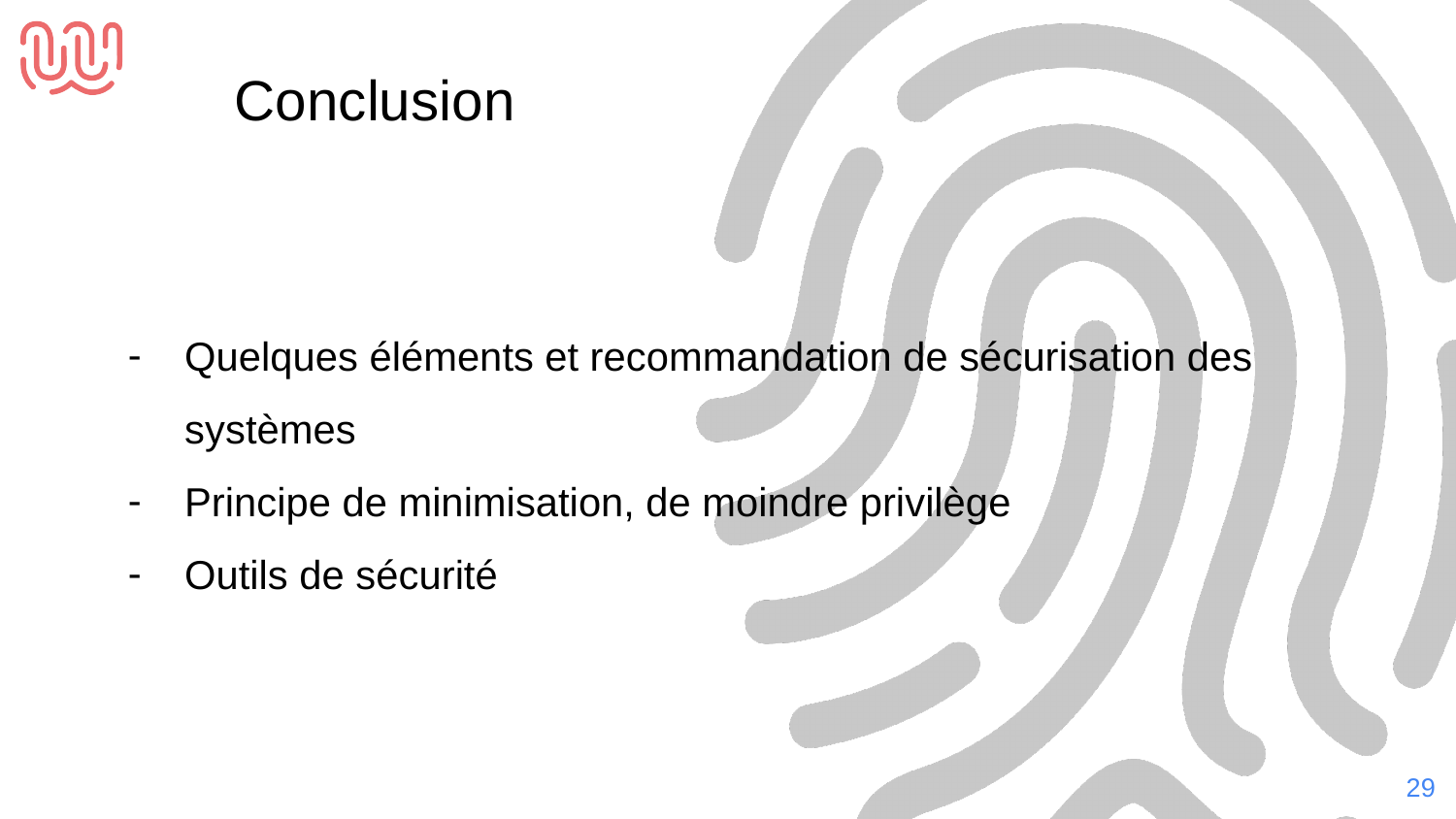

Conclusion
Quelques éléments et recommandation de sécurisation des systèmes
Principe de minimisation, de moindre privilège
Outils de sécurité
29